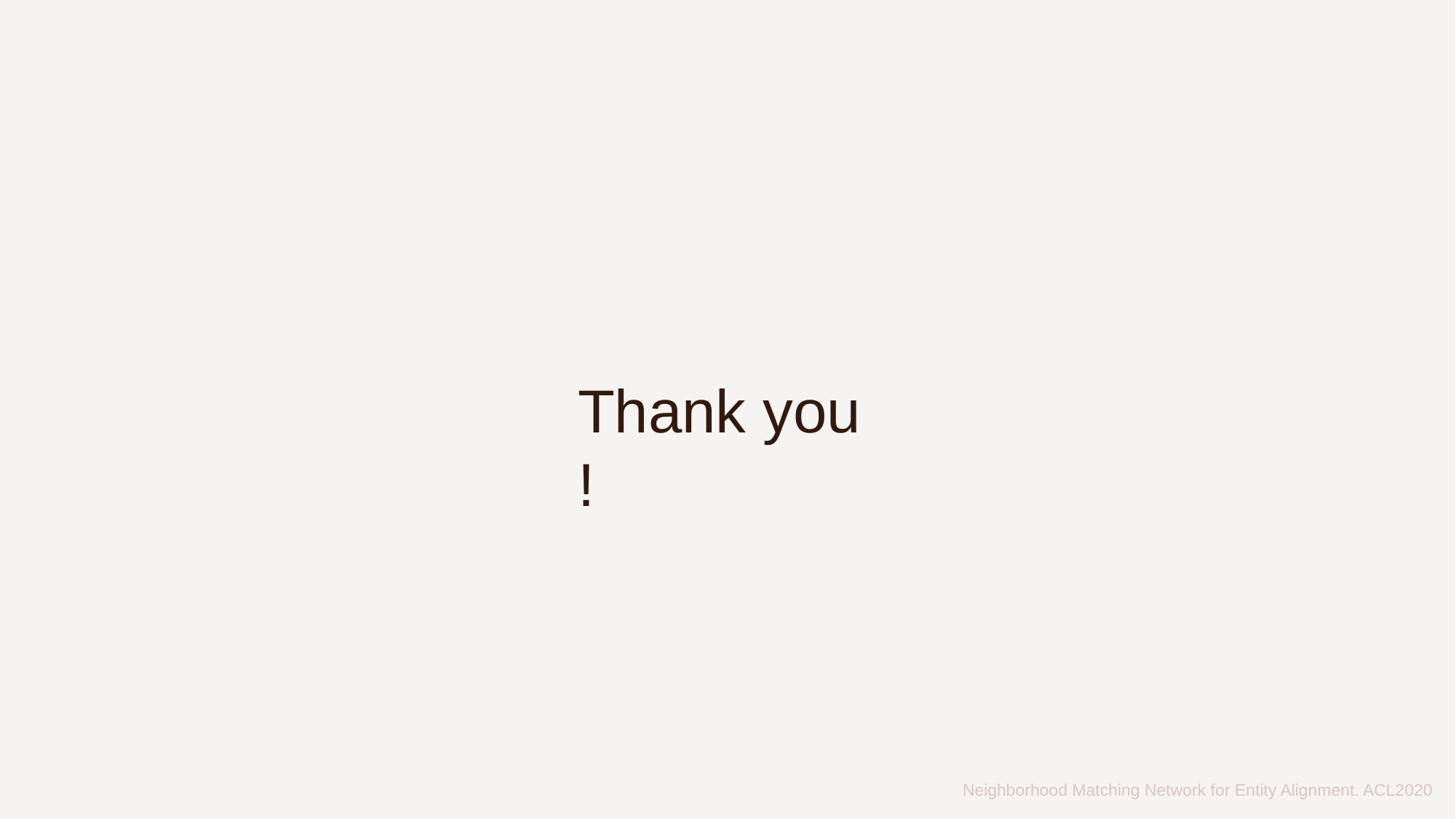

Thank you !
| Neighborhood Matching Network for Entity Alignment. ACL2020 |
| --- |